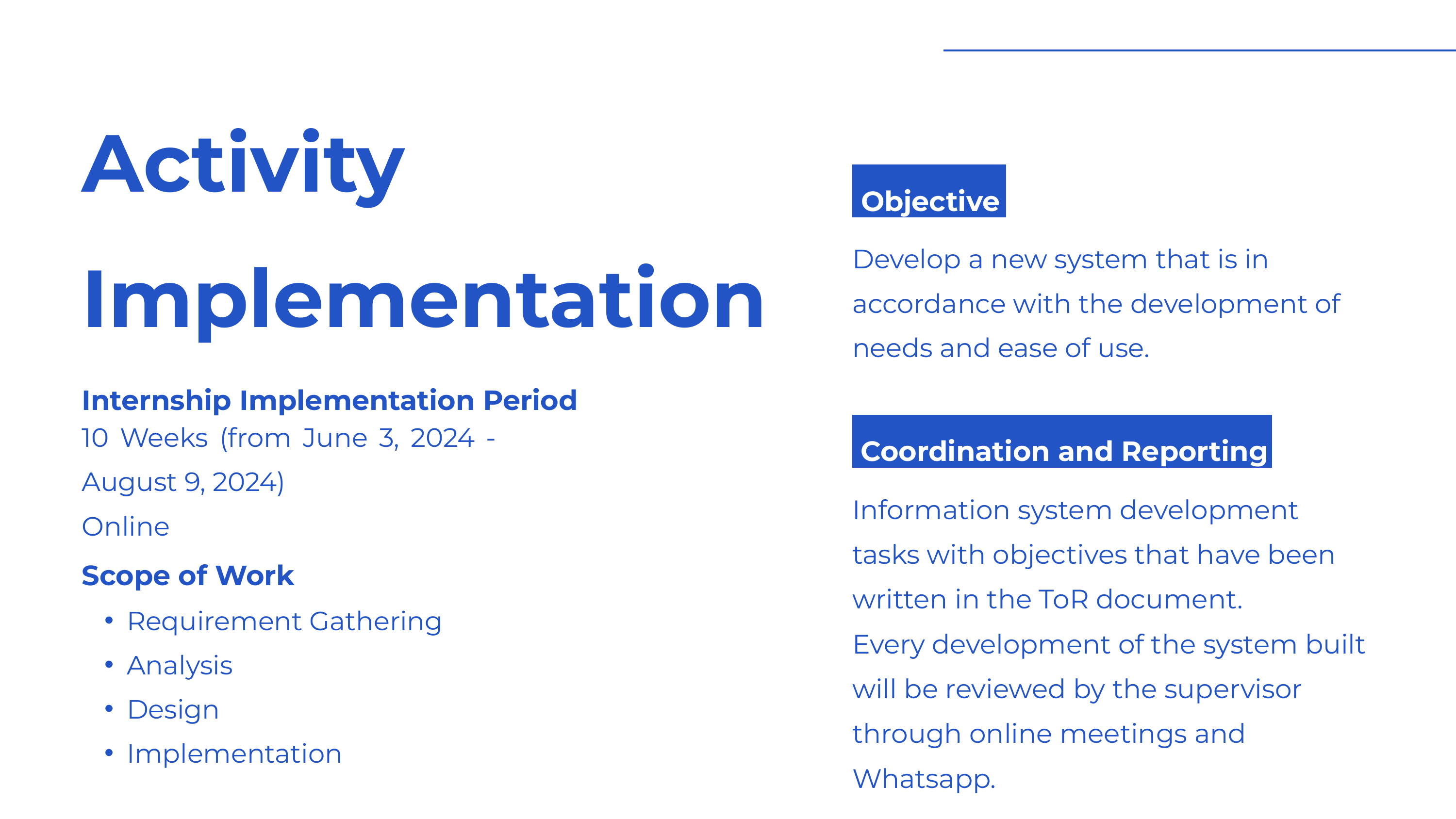

Activity Implementation

Objective
Develop a new system that is in accordance with the development of needs and ease of use.
Internship Implementation Period
10 Weeks (from June 3, 2024 - August 9, 2024)
Online

Coordination and Reporting
Information system development tasks with objectives that have been written in the ToR document.
Every development of the system built will be reviewed by the supervisor through online meetings and Whatsapp.
Scope of Work
Requirement Gathering
Analysis
Design
Implementation